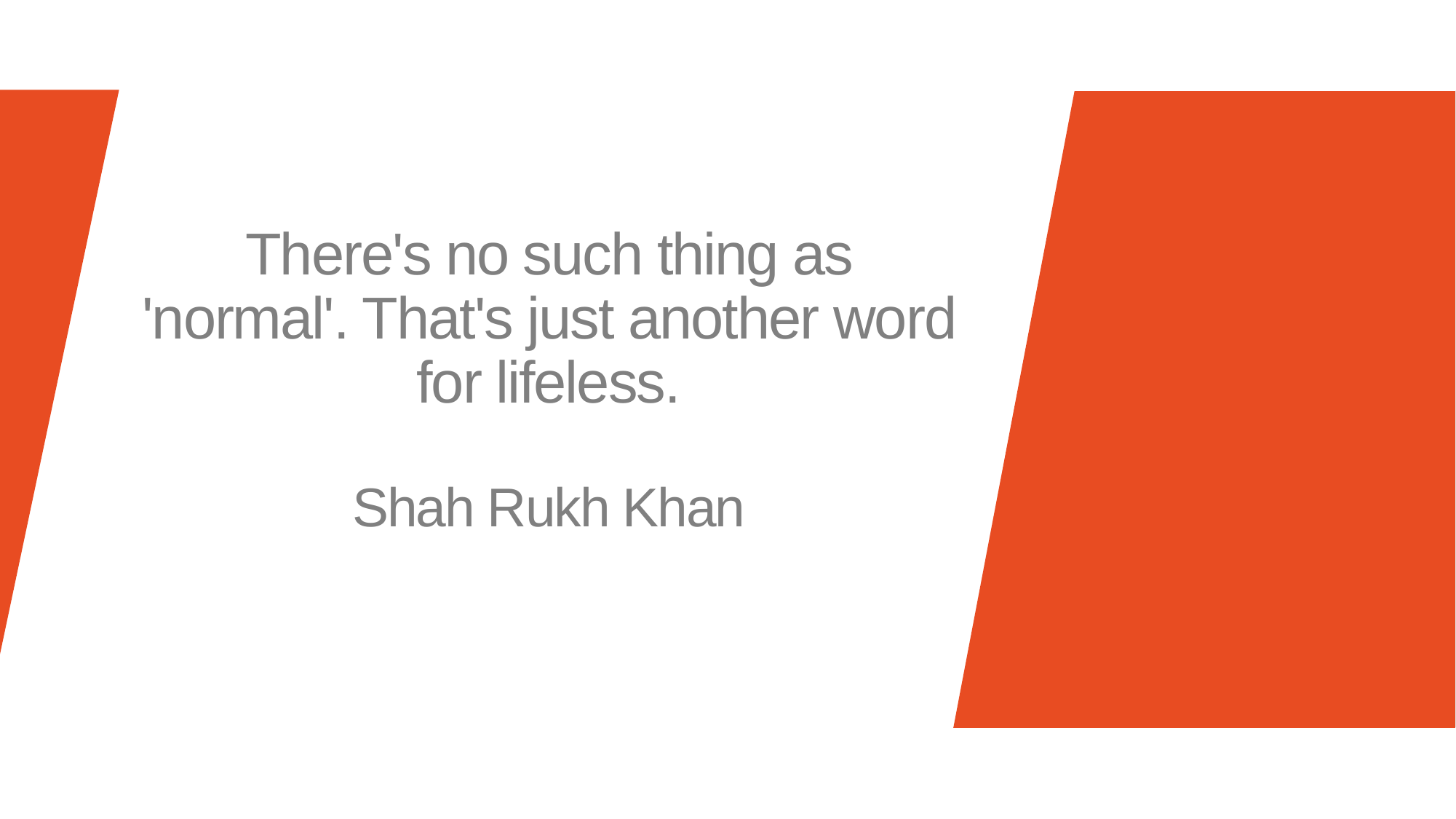

# There's no such thing as 'normal'. That's just another word for lifeless. Shah Rukh Khan